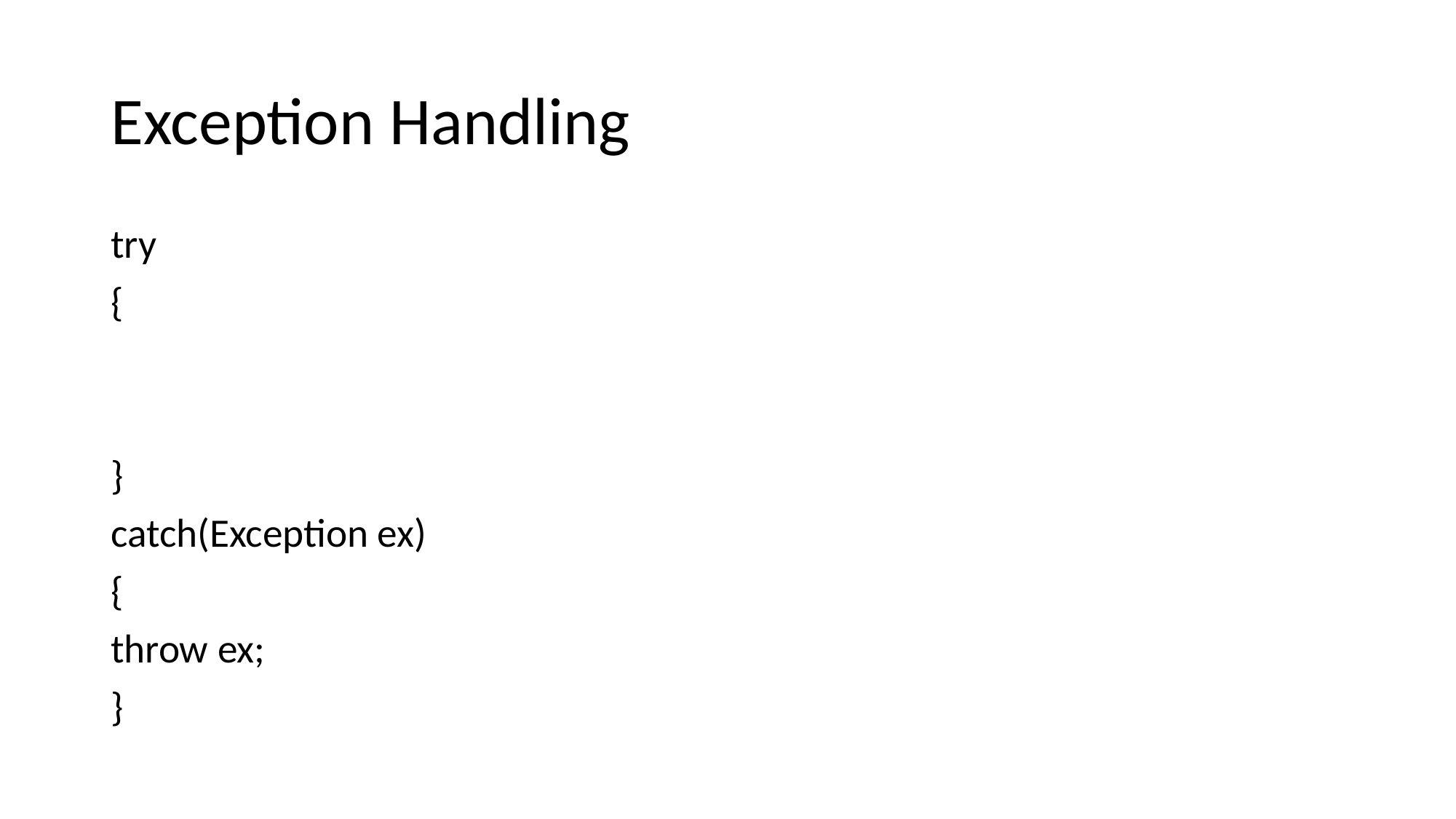

# Exception Handling
try
{

}
catch(Exception ex)
{
throw ex;
}